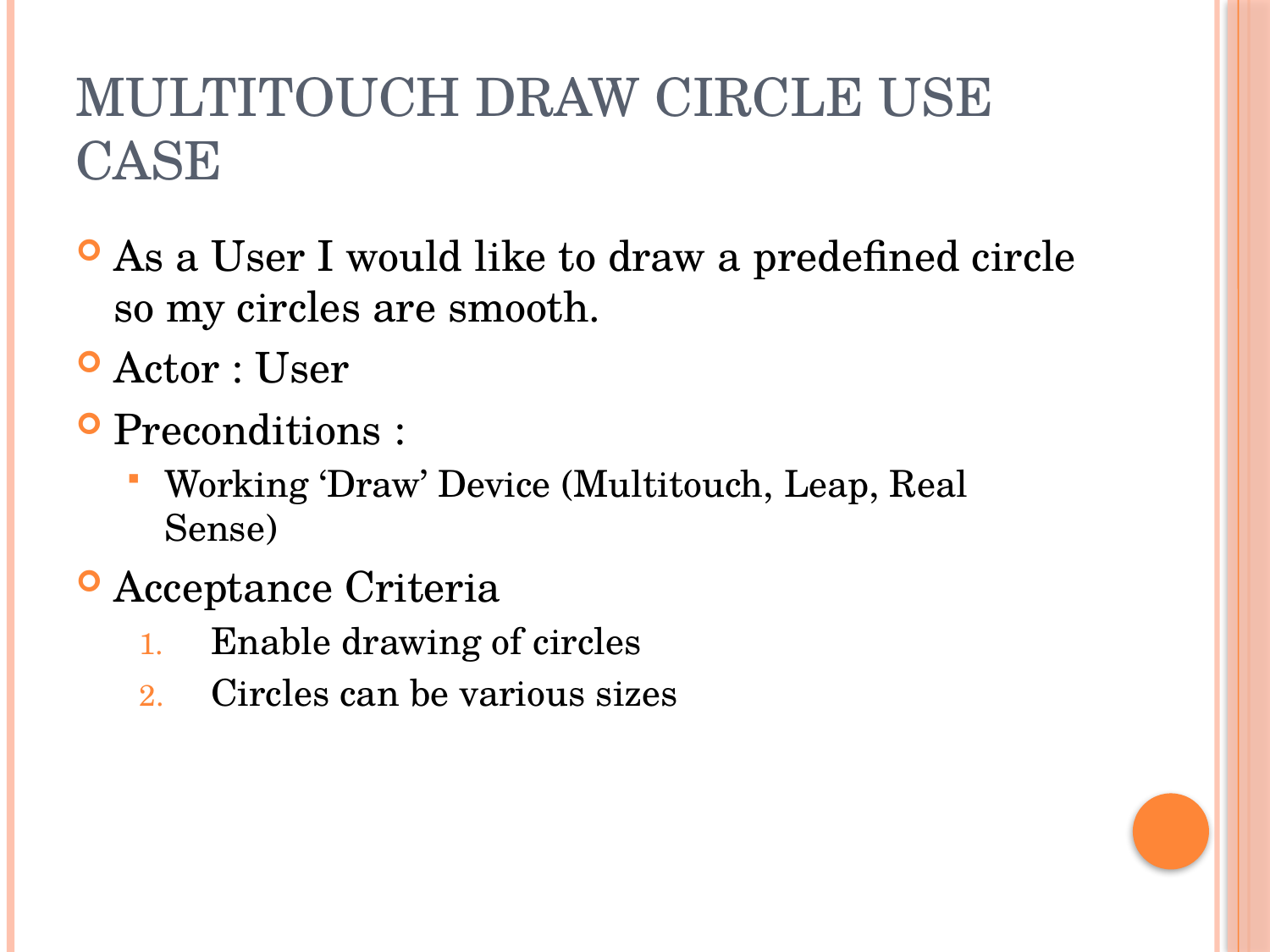

# Multitouch Draw Circle Use Case
As a User I would like to draw a predefined circle so my circles are smooth.
Actor : User
Preconditions :
Working ‘Draw’ Device (Multitouch, Leap, Real Sense)
Acceptance Criteria
Enable drawing of circles
Circles can be various sizes